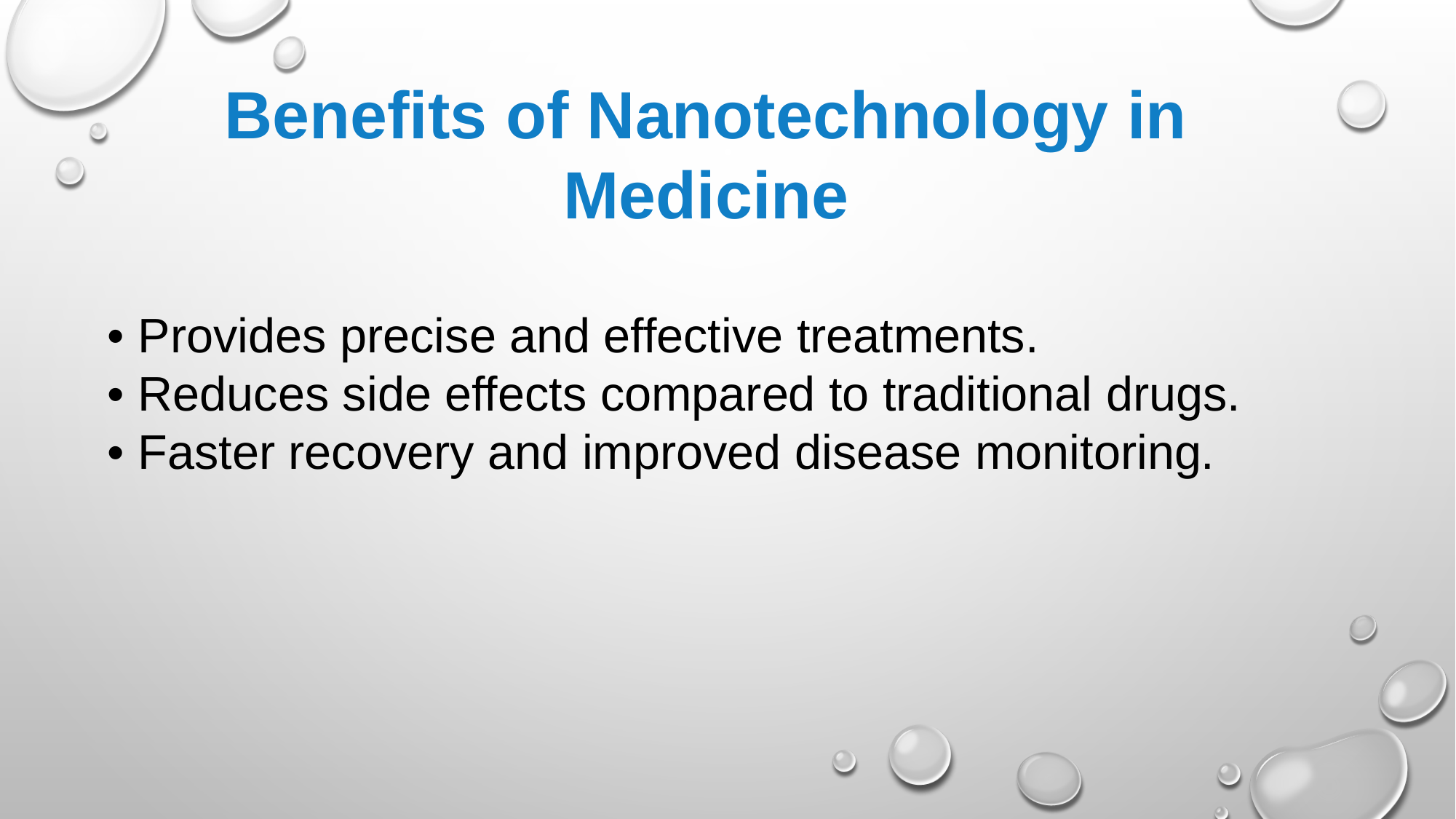

Benefits of Nanotechnology in Medicine

• Provides precise and effective treatments.
• Reduces side effects compared to traditional drugs.
• Faster recovery and improved disease monitoring.